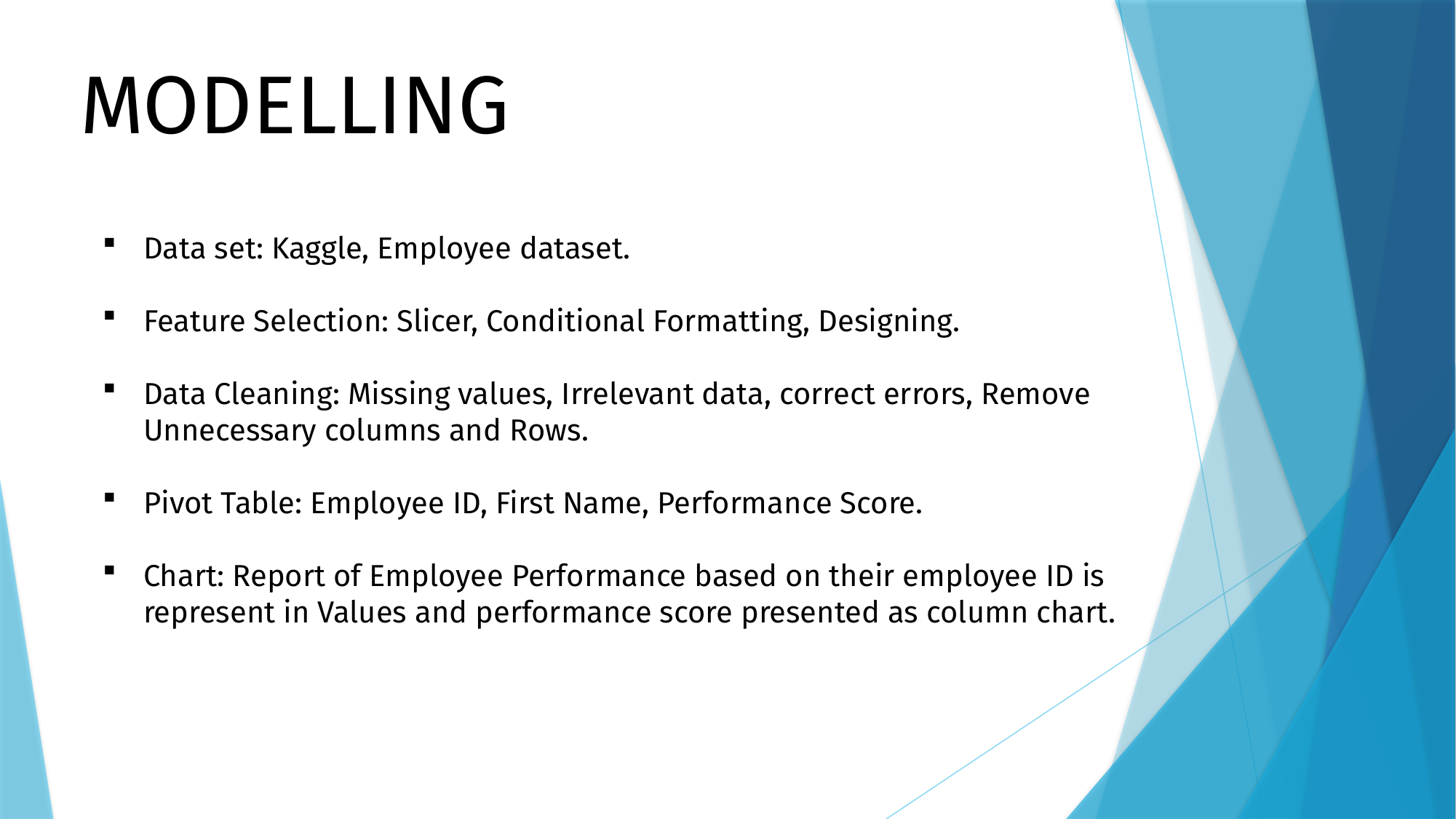

MODELLING
Data set: Kaggle, Employee dataset.

Feature Selection: Slicer, Conditional Formatting, Designing.

Data Cleaning: Missing values, Irrelevant data, correct errors, Remove Unnecessary columns and Rows.

Pivot Table: Employee ID, First Name, Performance Score.

Chart: Report of Employee Performance based on their employee ID is represent in Values and performance score presented as column chart.